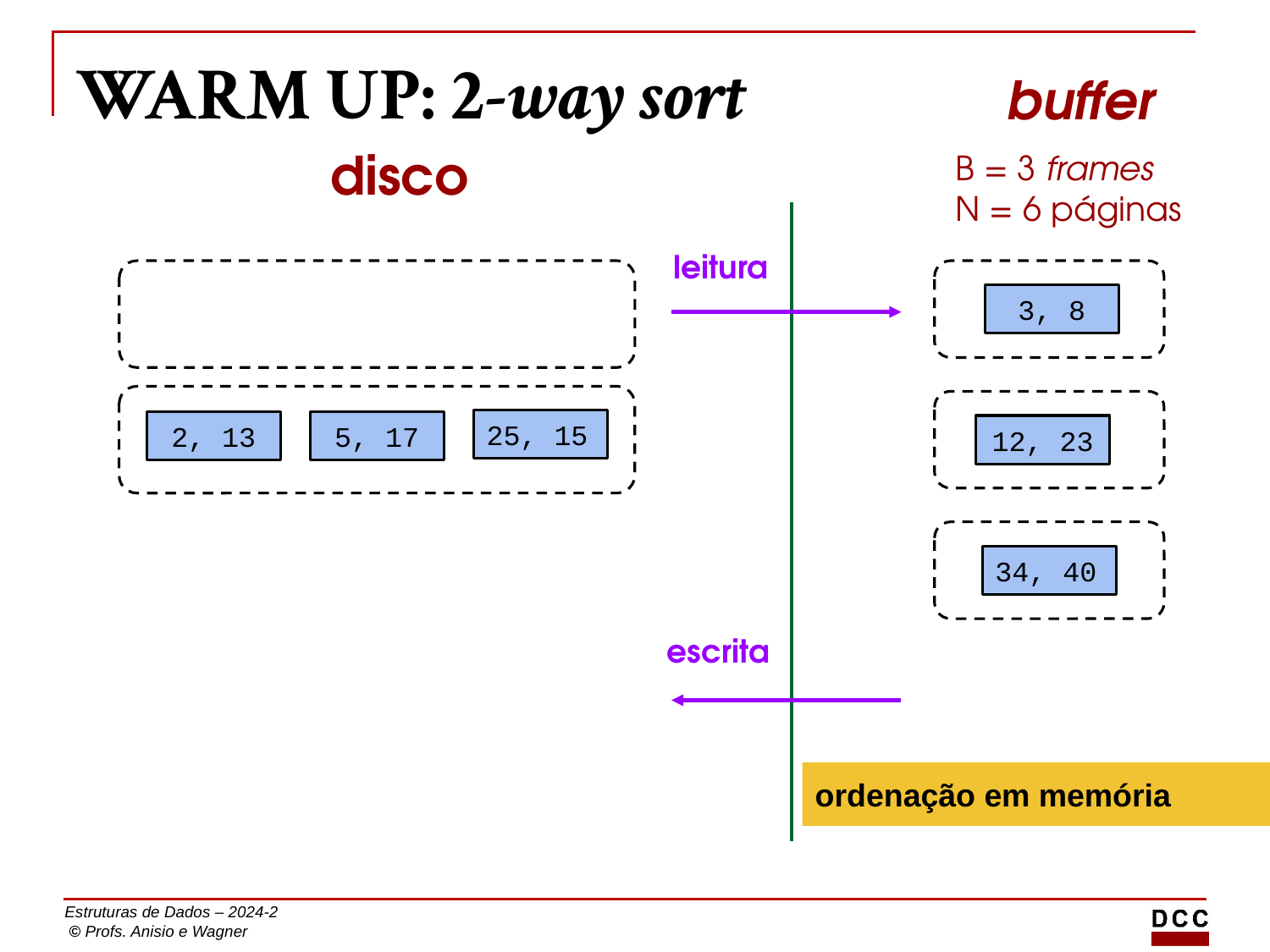

# WARM UP: 2-way sort
buffer
disco
B = 3 frames
N = 6 páginas
leitura

3, 8

25, 15
2, 13
5, 17
12, 23

34, 40
escrita
ordenação em memória